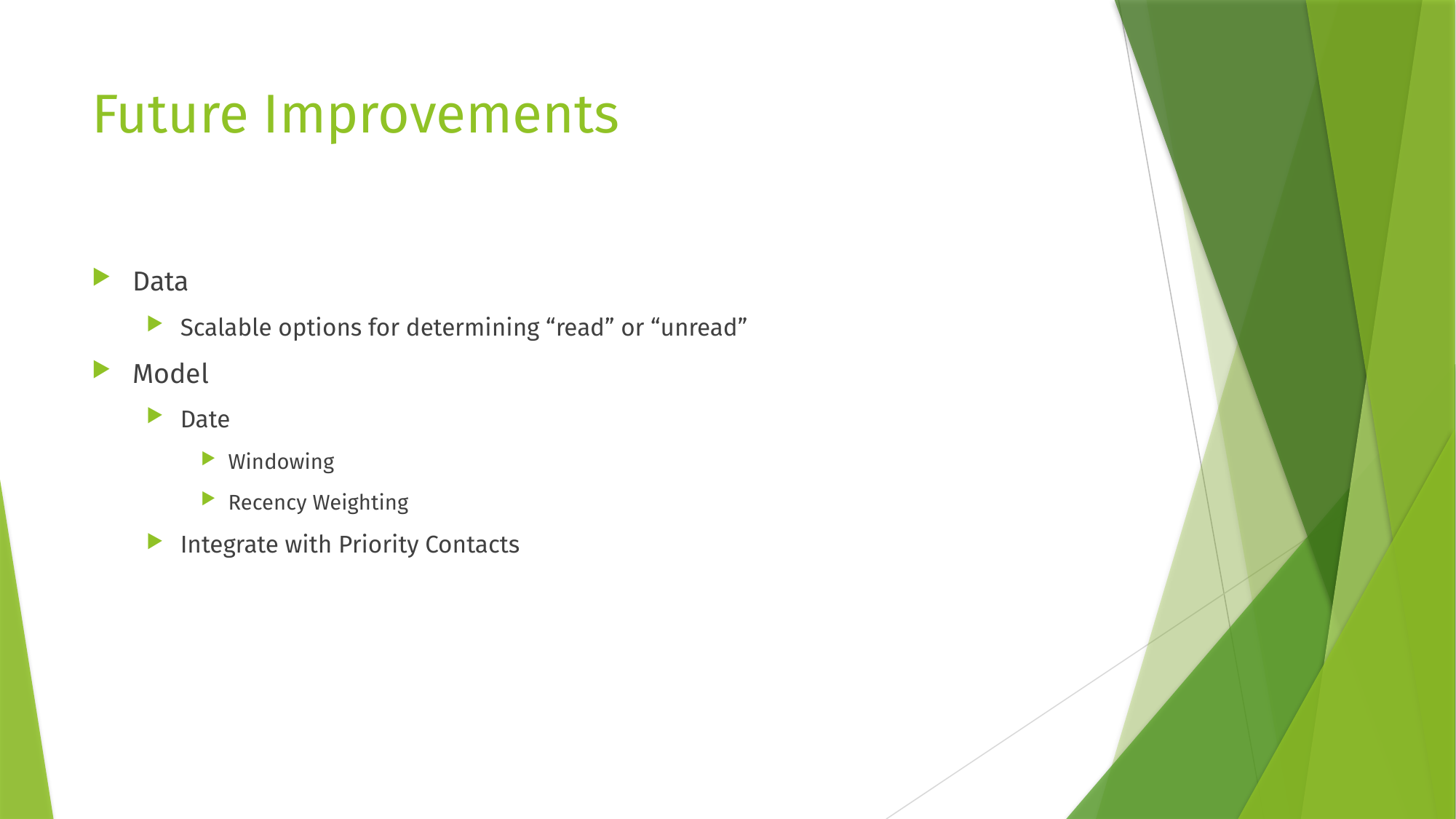

# Future Improvements
Data
Scalable options for determining “read” or “unread”
Model
Date
Windowing
Recency Weighting
Integrate with Priority Contacts